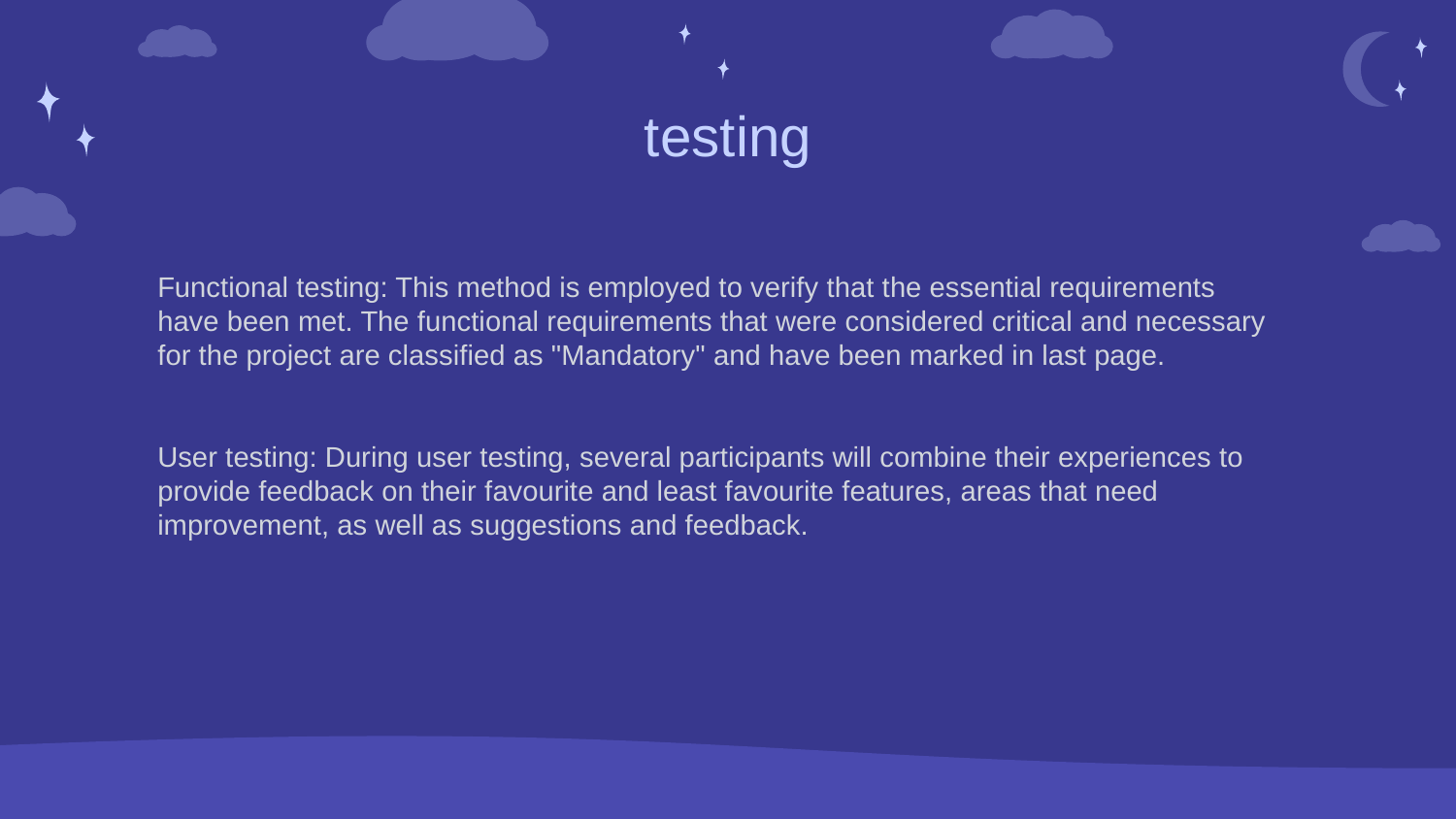

# testing
Functional testing: This method is employed to verify that the essential requirements have been met. The functional requirements that were considered critical and necessary for the project are classified as "Mandatory" and have been marked in last page.

User testing: During user testing, several participants will combine their experiences to provide feedback on their favourite and least favourite features, areas that need improvement, as well as suggestions and feedback.